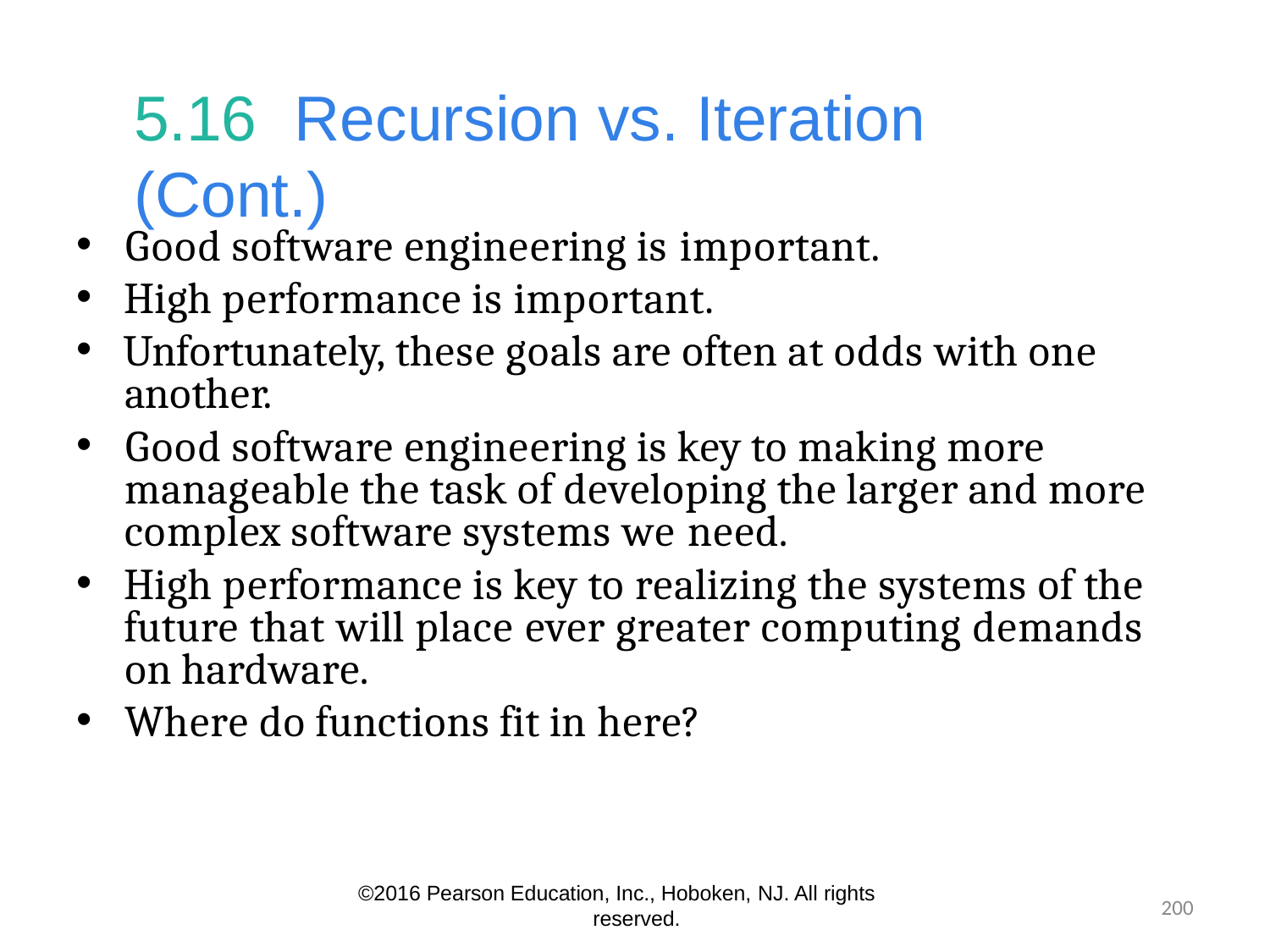

# 5.16	Recursion vs. Iteration (Cont.)
Good software engineering is important.
High performance is important.
Unfortunately, these goals are often at odds with one  another.
Good software engineering is key to making more  manageable the task of developing the larger and more  complex software systems we need.
High performance is key to realizing the systems of the  future that will place ever greater computing demands  on hardware.
Where do functions fit in here?
©2016 Pearson Education, Inc., Hoboken, NJ. All rights  reserved.
200